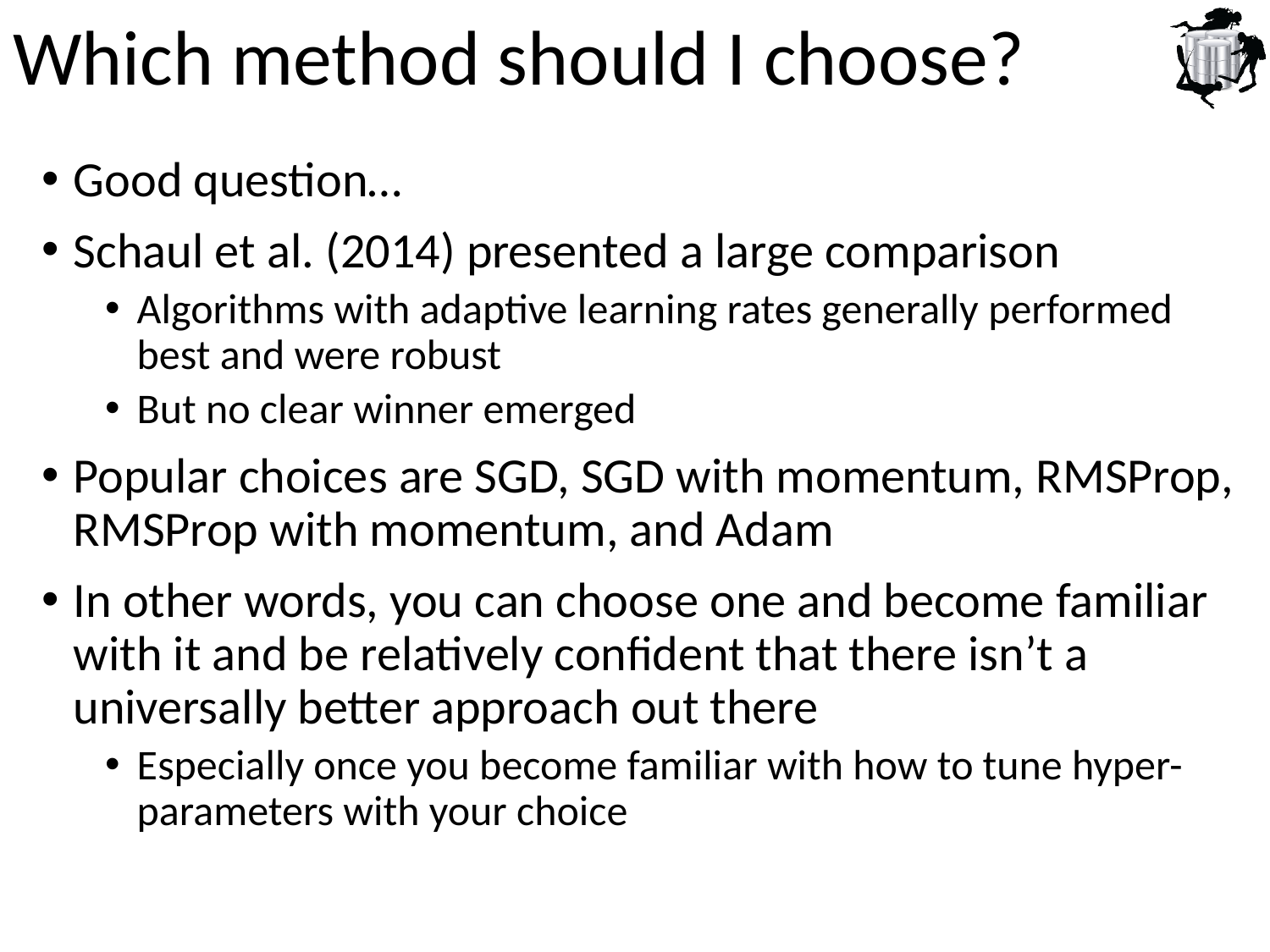

# Which method should I choose?
Good question…
Schaul et al. (2014) presented a large comparison
Algorithms with adaptive learning rates generally performed best and were robust
But no clear winner emerged
Popular choices are SGD, SGD with momentum, RMSProp, RMSProp with momentum, and Adam
In other words, you can choose one and become familiar with it and be relatively confident that there isn’t a universally better approach out there
Especially once you become familiar with how to tune hyper-parameters with your choice